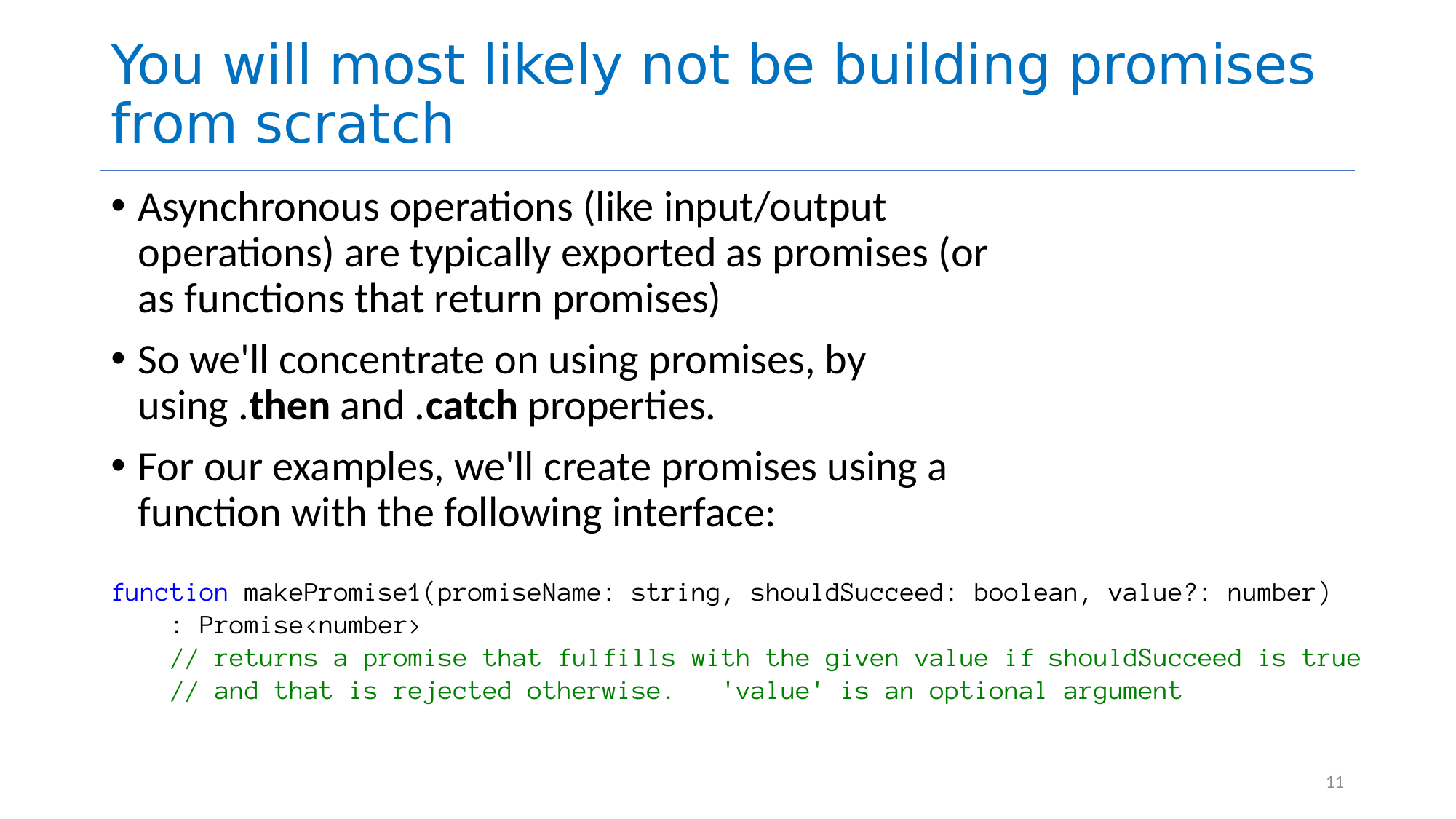

# You will most likely not be building promises from scratch
Asynchronous operations (like input/output operations) are typically exported as promises (or as functions that return promises)
So we'll concentrate on using promises, by using .then and .catch properties.
For our examples, we'll create promises using a function with the following interface:

function makePromise1(promiseName: string, shouldSucceed: boolean, value?: number)
    : Promise<number>
    // returns a promise that fulfills with the given value if shouldSucceed is true
    // and that is rejected otherwise.   'value' is an optional argument
11